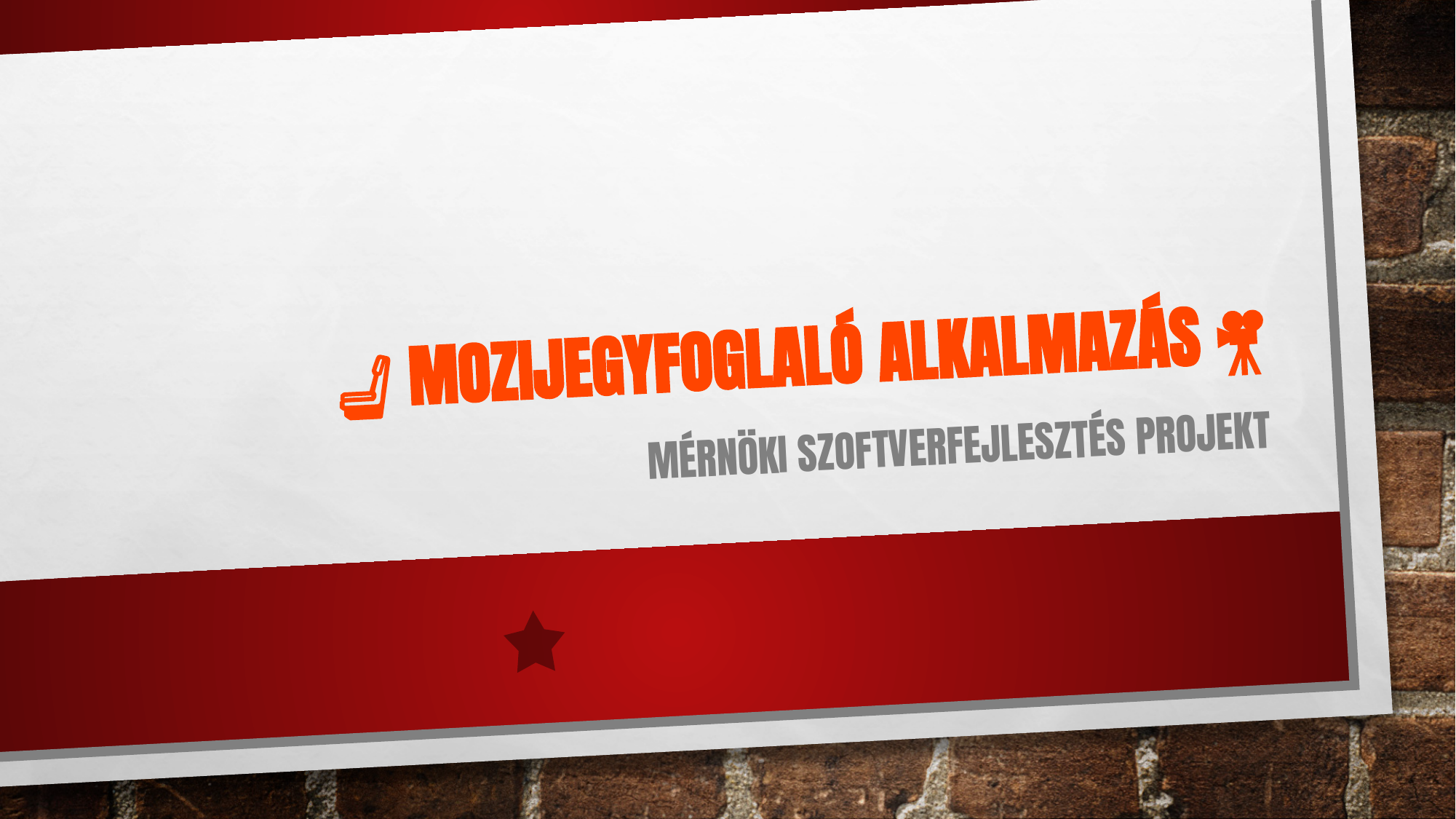

# 💺 MoziJEGYFOGLALÓ ALKALMAZÁS 🎥
Mérnöki szoftverfejlesztés projekt